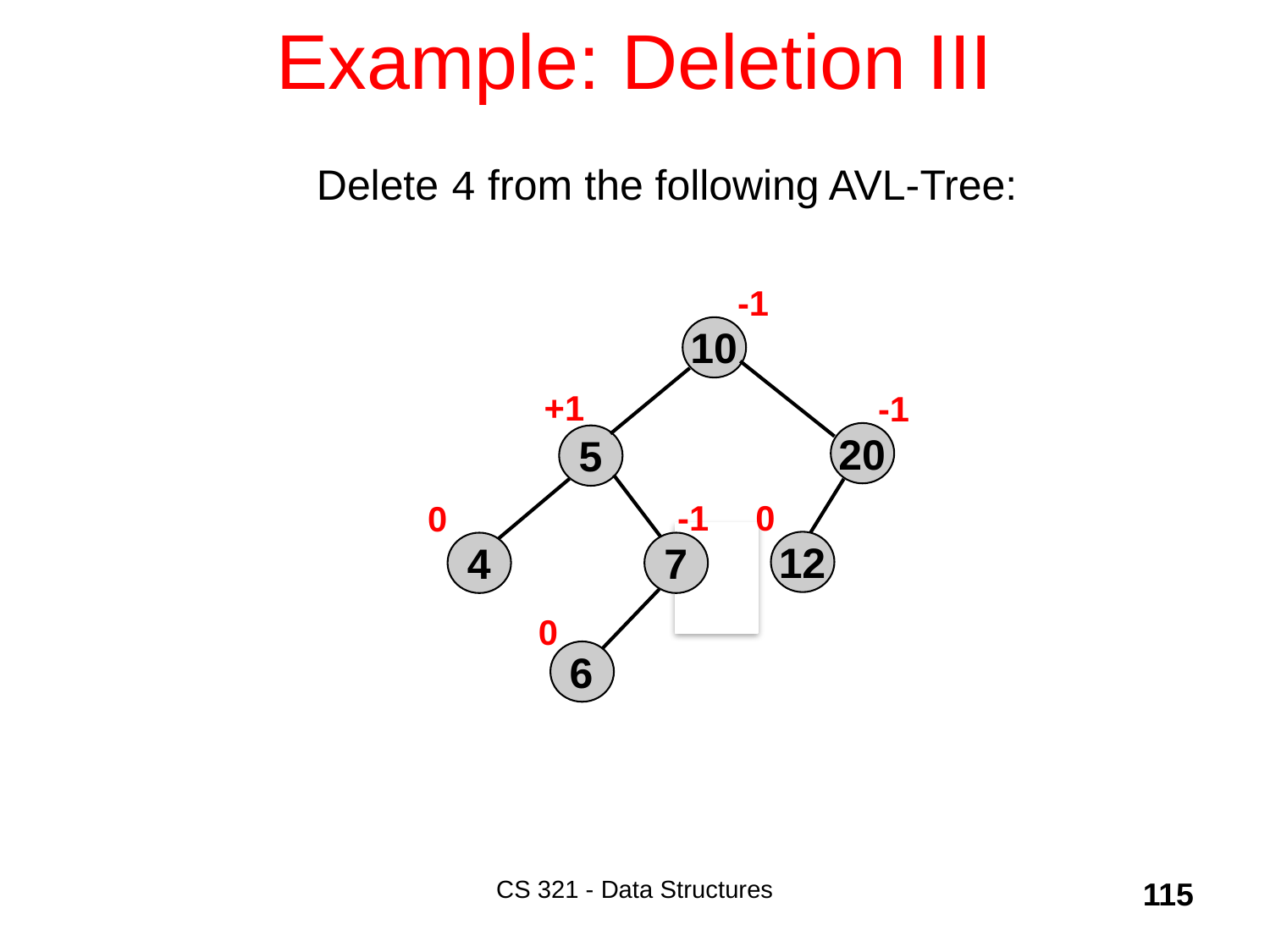

# Example: Deletion III
Delete 4 from the following AVL-Tree:
-1
10

20

 5

12

 4

 7

 6

+1
-1
-1
 0
0
 0

CS 321 - Data Structures
115